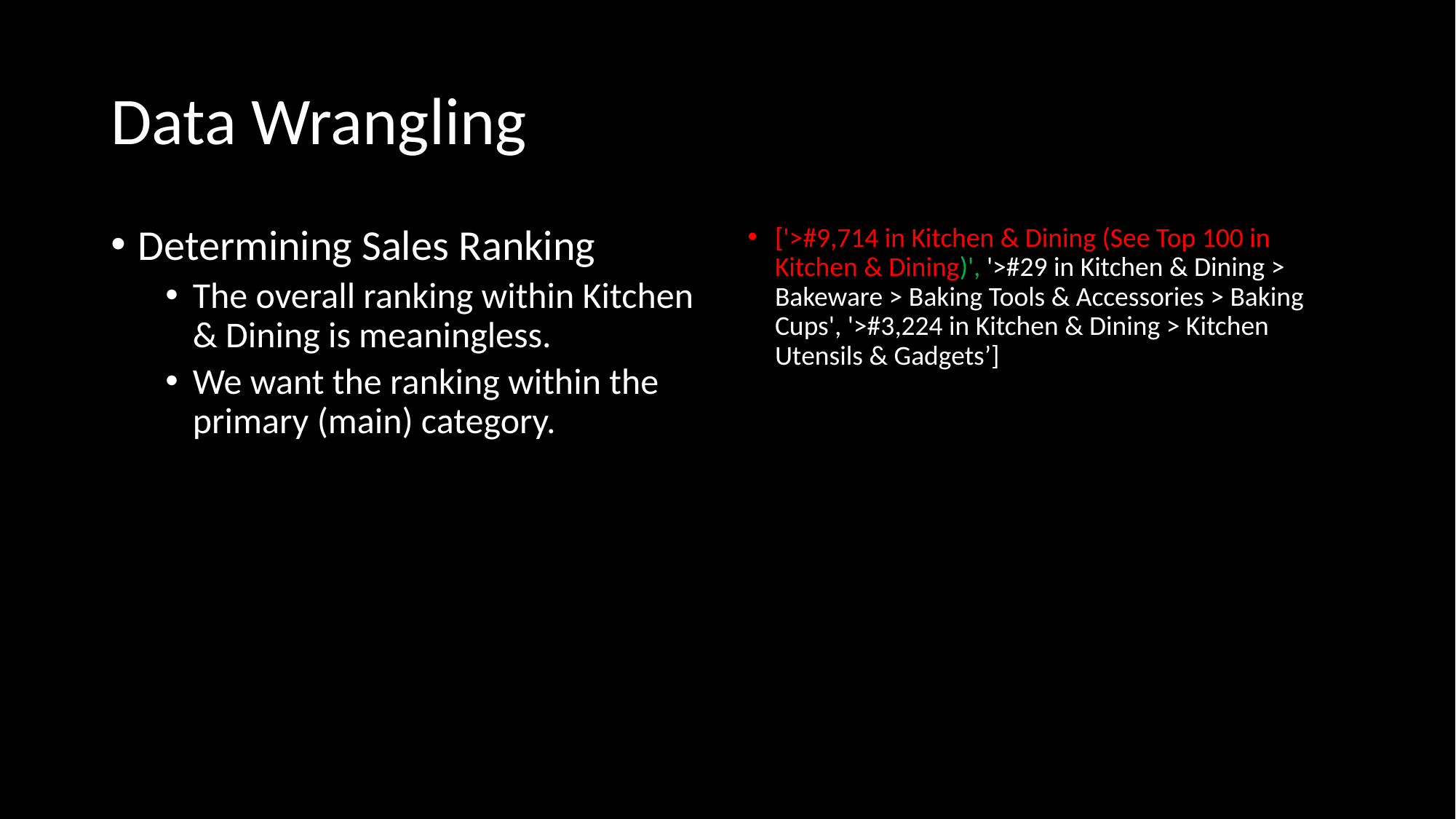

# Data Wrangling
Determining Sales Ranking
The overall ranking within Kitchen & Dining is meaningless.
We want the ranking within the primary (main) category.
['>#9,714 in Kitchen & Dining (See Top 100 in Kitchen & Dining)', '>#29 in Kitchen & Dining > Bakeware > Baking Tools & Accessories > Baking Cups', '>#3,224 in Kitchen & Dining > Kitchen Utensils & Gadgets’]